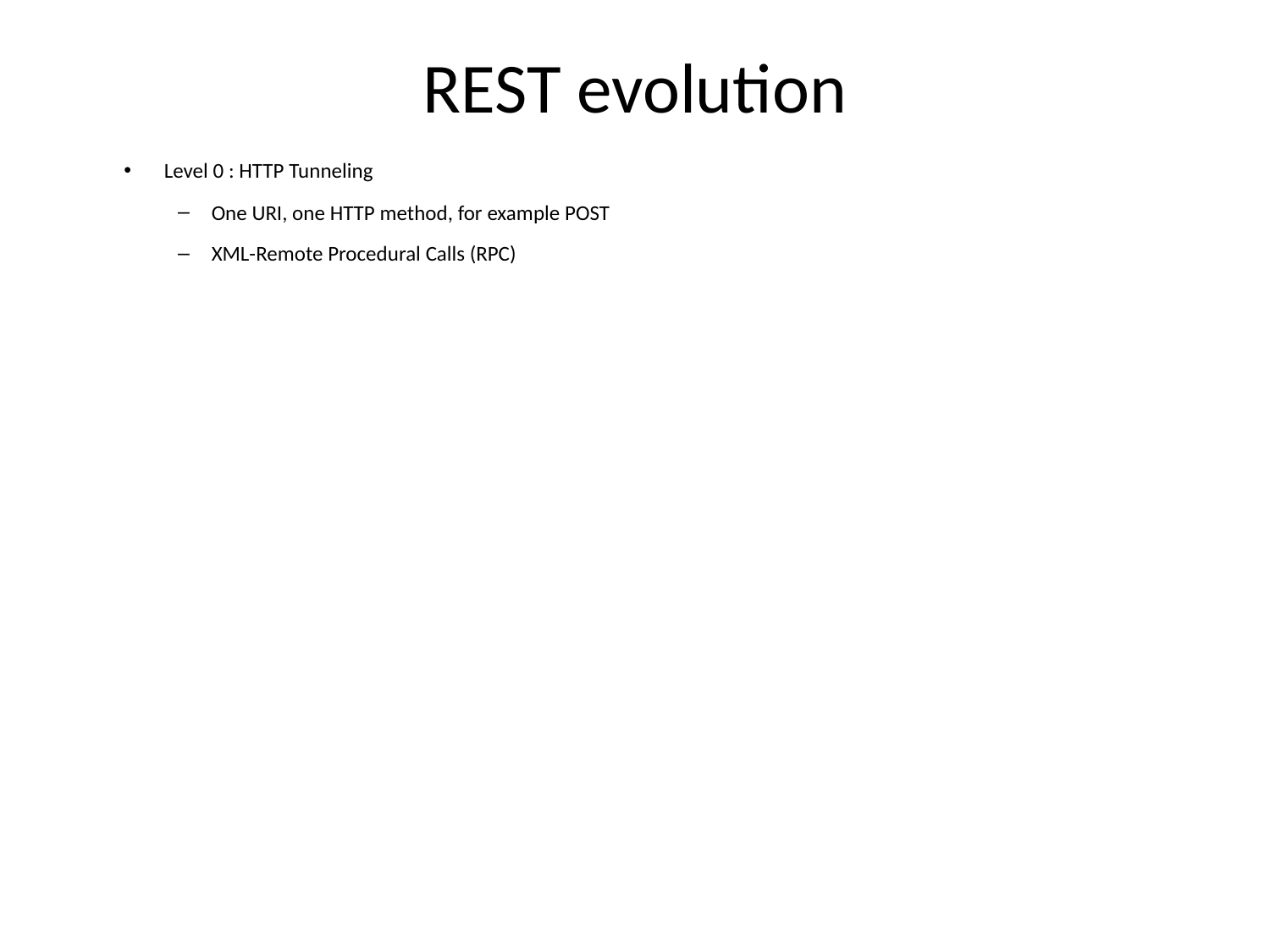

# REST evolution
Level 0 : HTTP Tunneling
One URI, one HTTP method, for example POST
XML-Remote Procedural Calls (RPC)